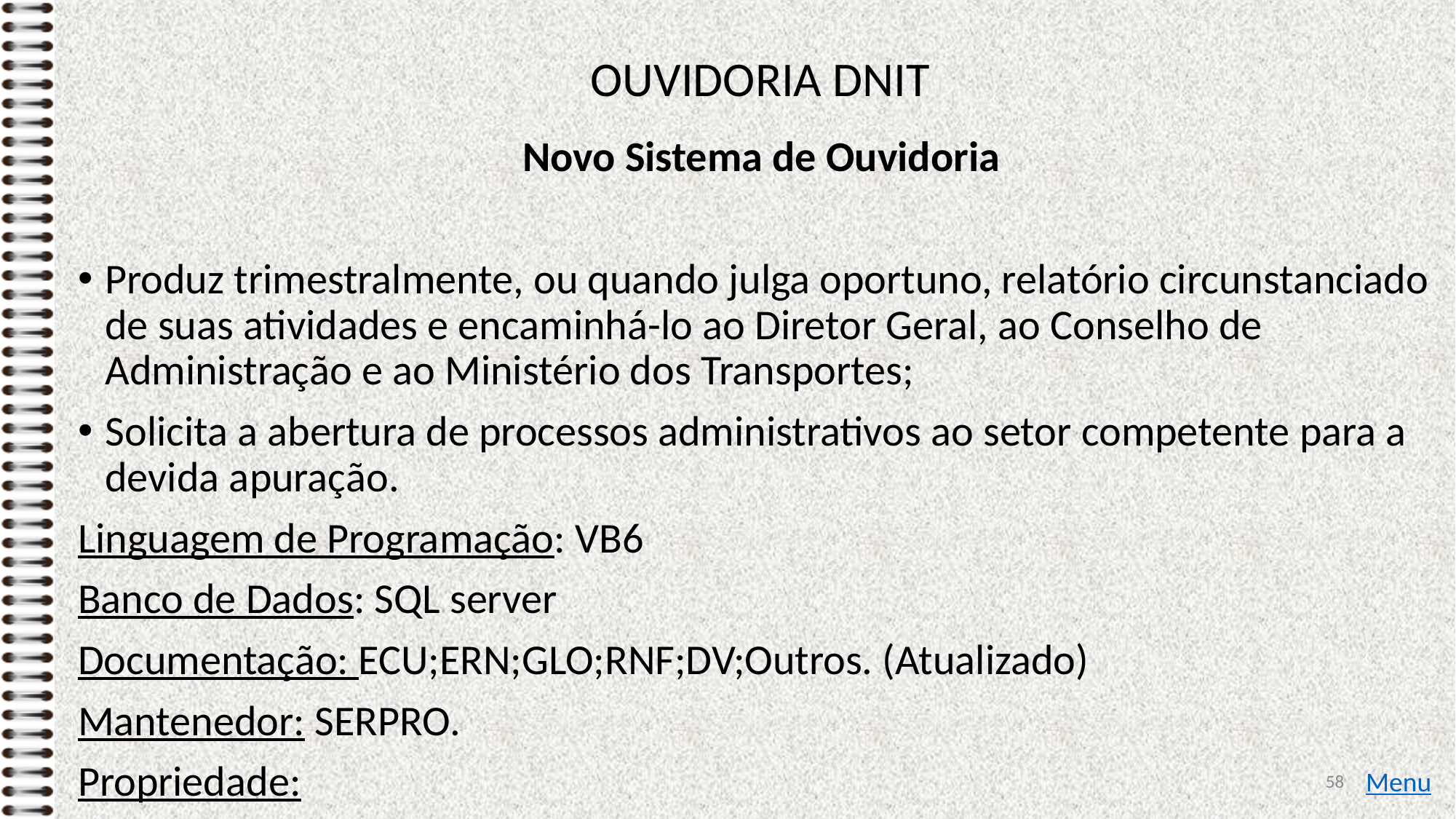

# OUVIDORIA DNIT
Novo Sistema de Ouvidoria

Produz trimestralmente, ou quando julga oportuno, relatório circunstanciado de suas atividades e encaminhá-lo ao Diretor Geral, ao Conselho de Administração e ao Ministério dos Transportes;
Solicita a abertura de processos administrativos ao setor competente para a devida apuração.
Linguagem de Programação: VB6
Banco de Dados: SQL server
Documentação: ECU;ERN;GLO;RNF;DV;Outros. (Atualizado)
Mantenedor: SERPRO.
Propriedade:
58
Menu